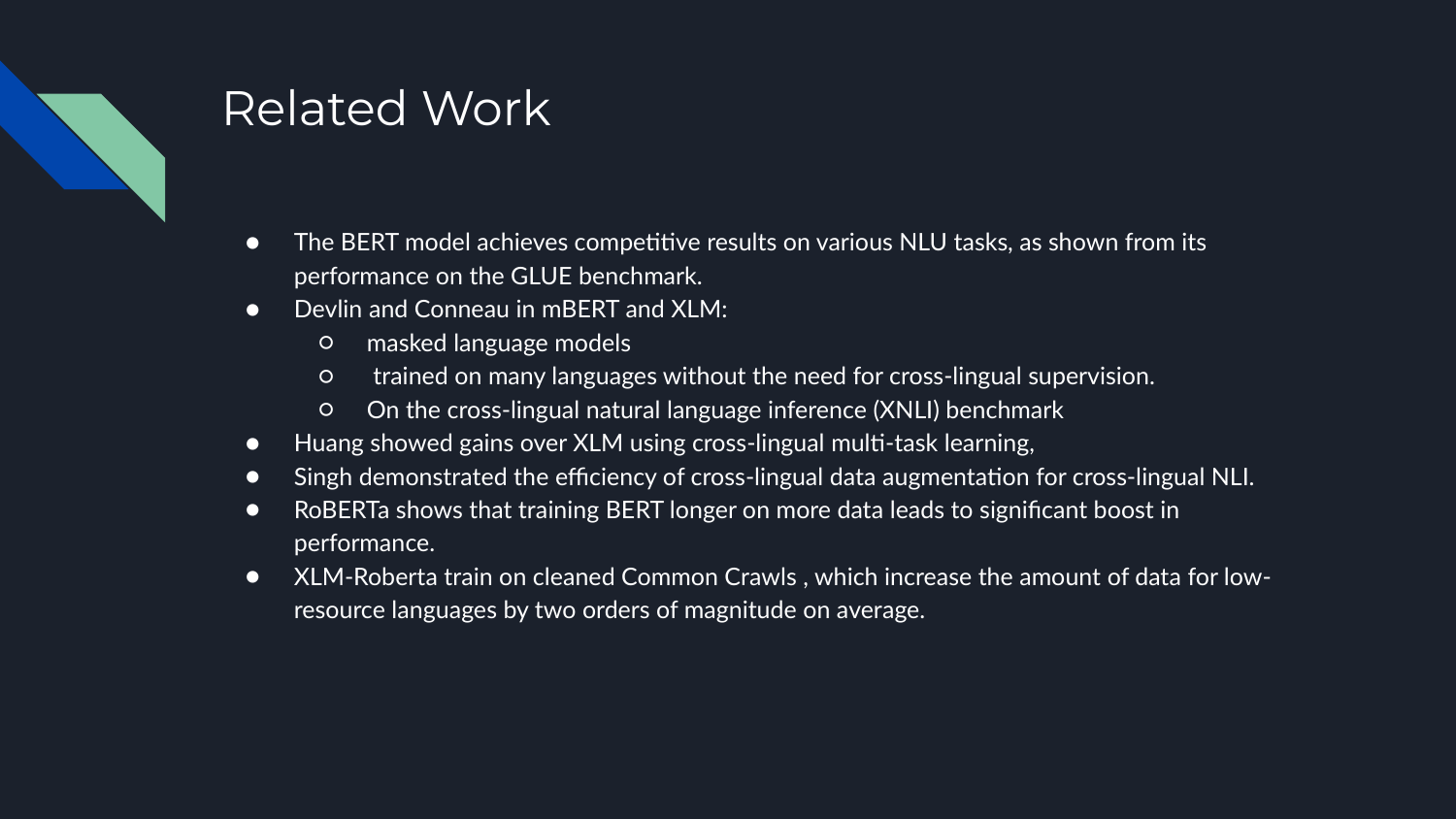

# Related Work
The BERT model achieves competitive results on various NLU tasks, as shown from its performance on the GLUE benchmark.
Devlin and Conneau in mBERT and XLM:
masked language models
 trained on many languages without the need for cross-lingual supervision.
On the cross-lingual natural language inference (XNLI) benchmark
Huang showed gains over XLM using cross-lingual multi-task learning,
Singh demonstrated the efficiency of cross-lingual data augmentation for cross-lingual NLI.
RoBERTa shows that training BERT longer on more data leads to significant boost in performance.
XLM-Roberta train on cleaned Common Crawls , which increase the amount of data for low-resource languages by two orders of magnitude on average.